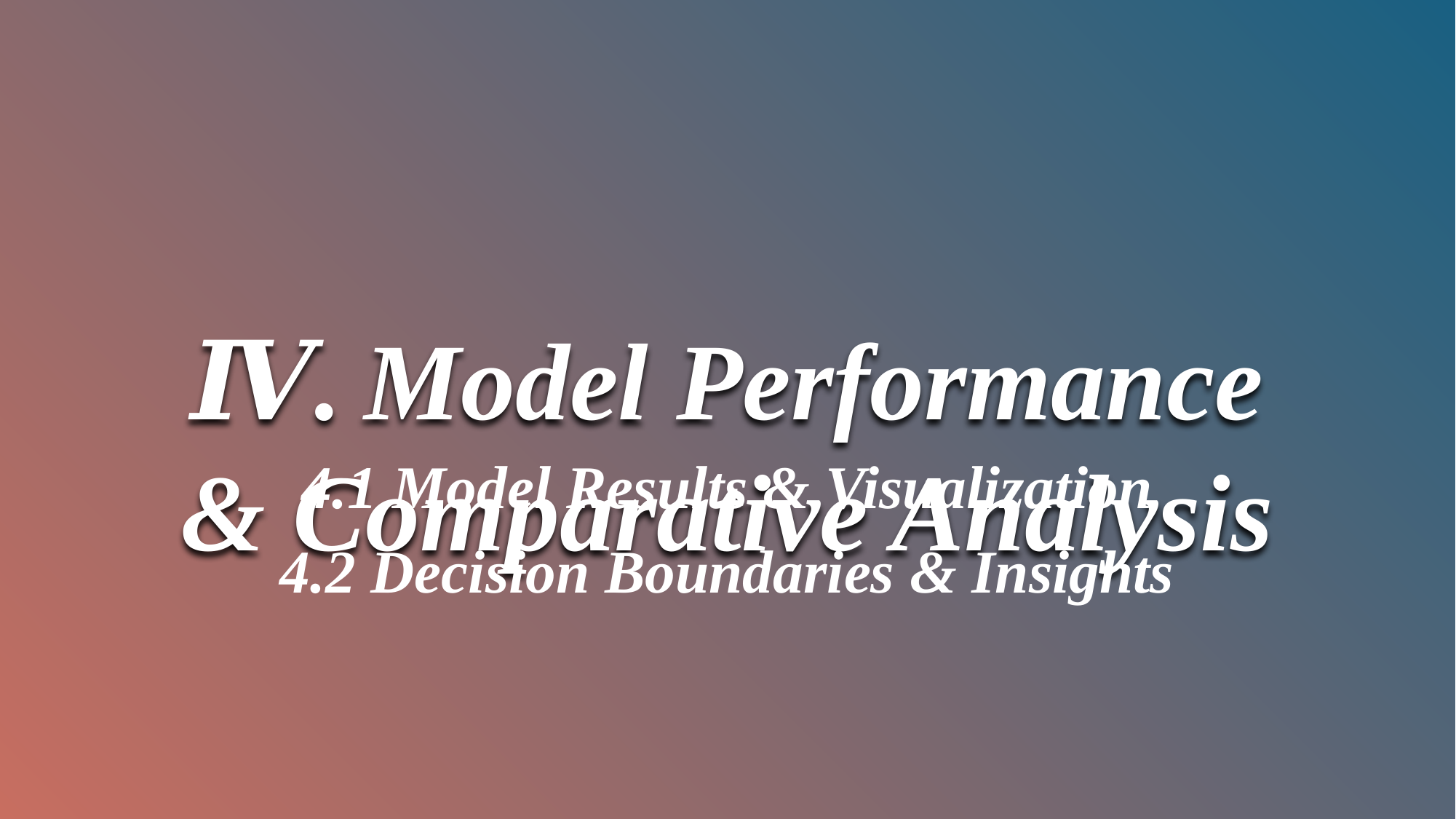

Ⅳ. Model Performance
& Comparative Analysis
4.1 Model Results & Visualization
4.2 Decision Boundaries & Insights